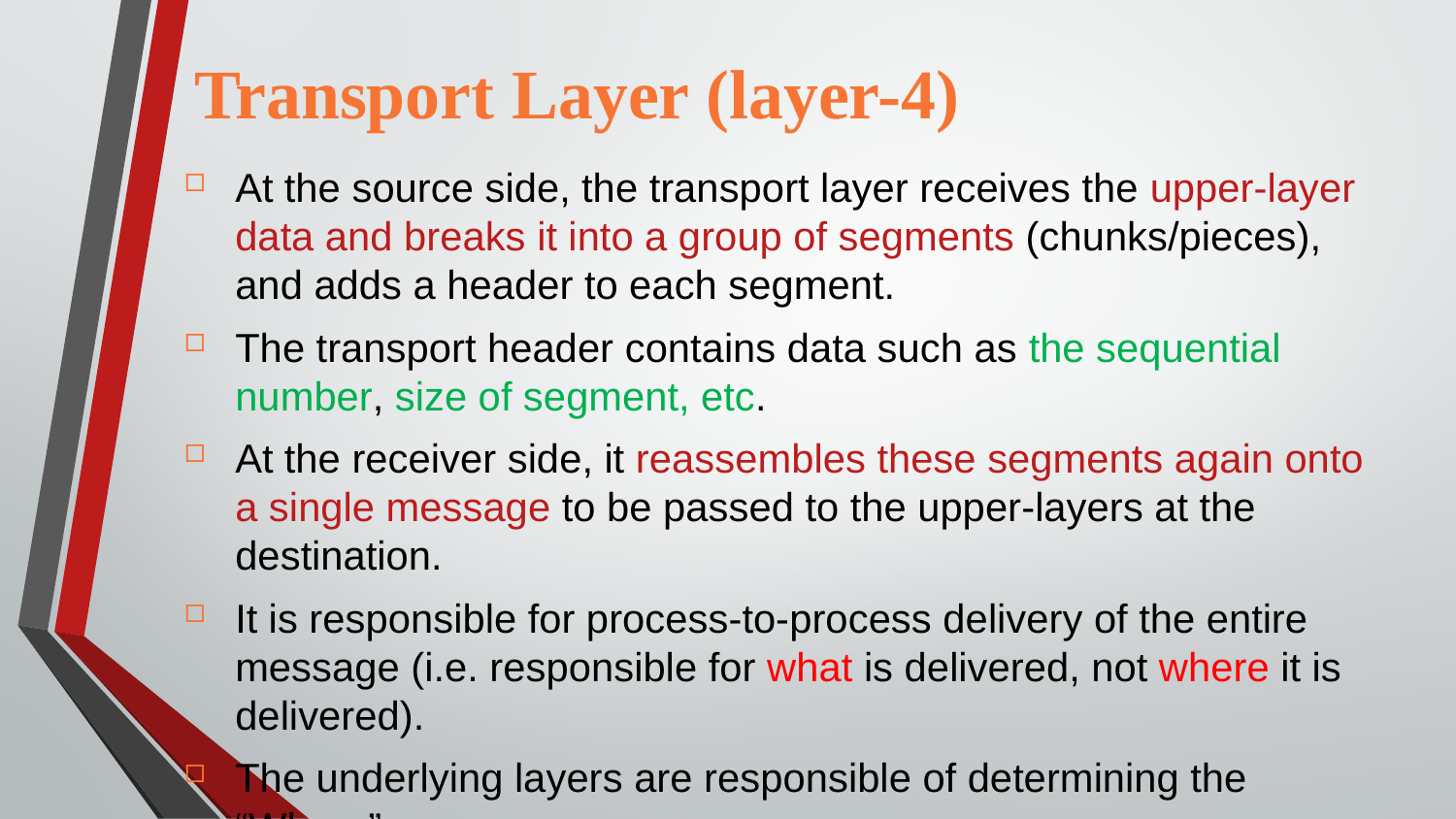

Transport Layer (layer-4)
At the source side, the transport layer receives the upper-layer data and breaks it into a group of segments (chunks/pieces), and adds a header to each segment.
The transport header contains data such as the sequential number, size of segment, etc.
At the receiver side, it reassembles these segments again onto a single message to be passed to the upper-layers at the destination.
It is responsible for process-to-process delivery of the entire message (i.e. responsible for what is delivered, not where it is delivered).
The underlying layers are responsible of determining the “Where”.